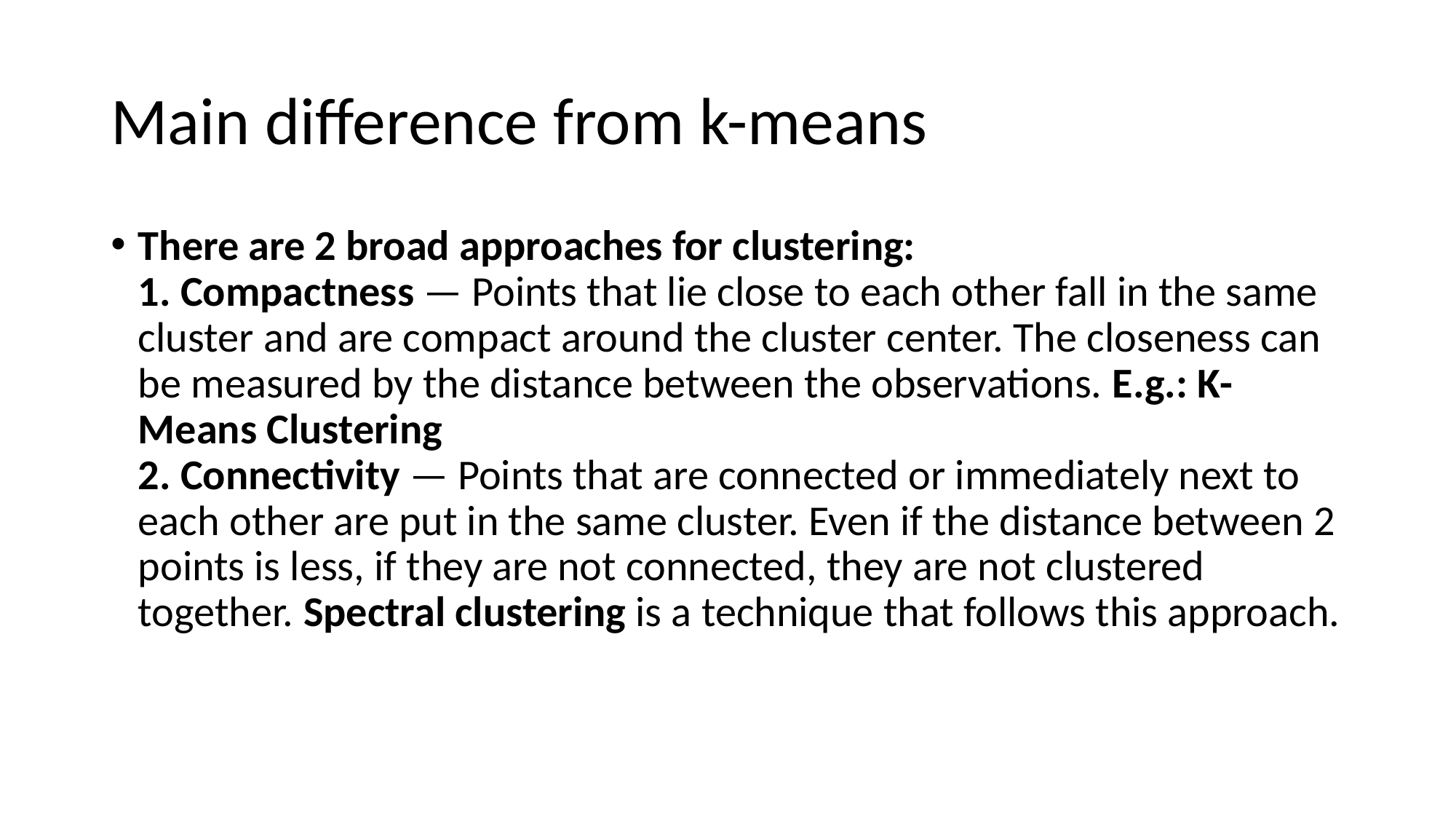

# Main difference from k-means
There are 2 broad approaches for clustering:
1. Compactness — Points that lie close to each other fall in the same cluster and are compact around the cluster center. The closeness can be measured by the distance between the observations. E.g.: K-Means Clustering
2. Connectivity — Points that are connected or immediately next to each other are put in the same cluster. Even if the distance between 2 points is less, if they are not connected, they are not clustered together. Spectral clustering is a technique that follows this approach.